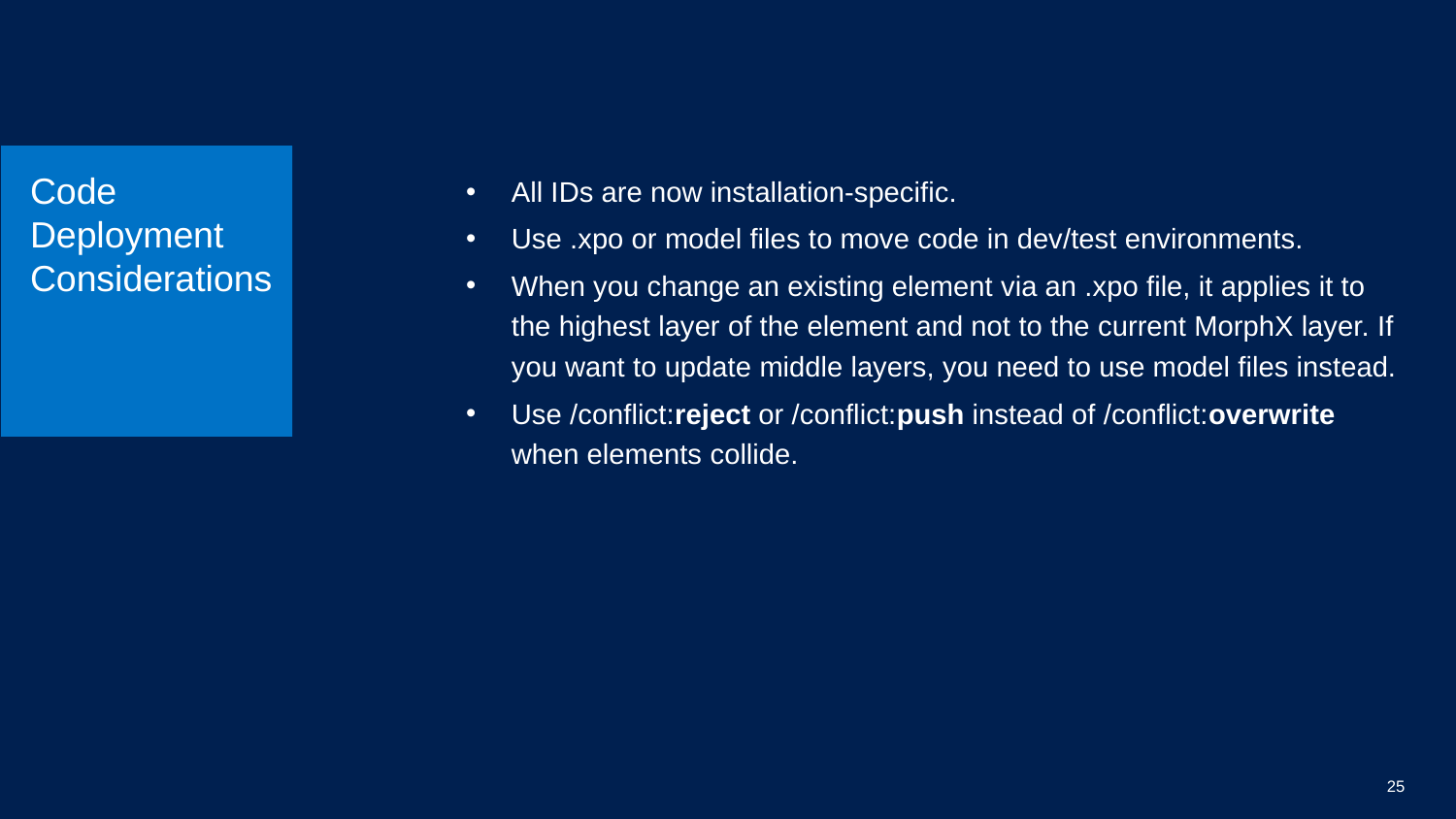

# Code Deployment Considerations
All IDs are now installation-specific.
Use .xpo or model files to move code in dev/test environments.
When you change an existing element via an .xpo file, it applies it to the highest layer of the element and not to the current MorphX layer. If you want to update middle layers, you need to use model files instead.
Use /conflict:reject or /conflict:push instead of /conflict:overwrite when elements collide.

25